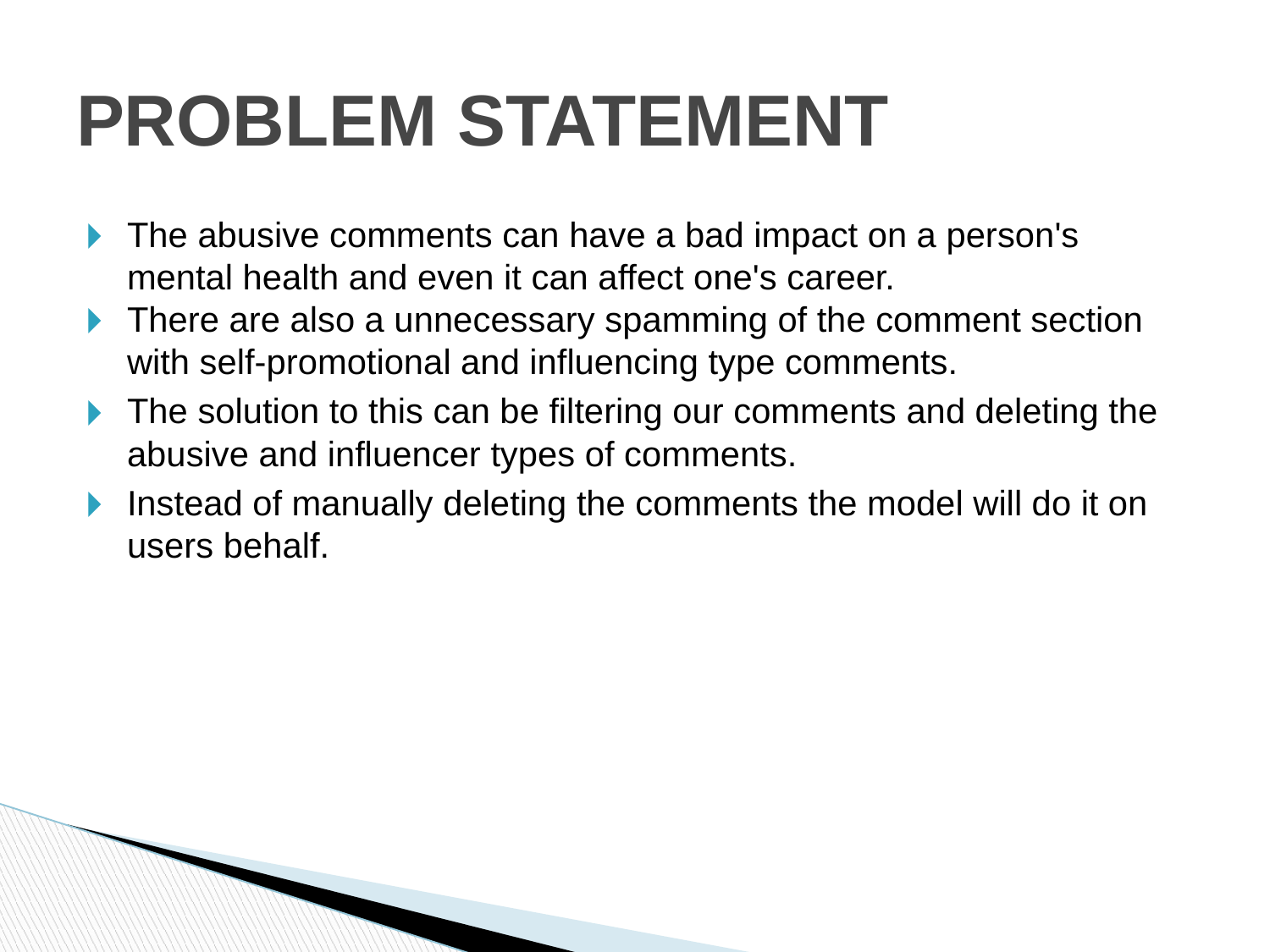

# PROBLEM STATEMENT
The abusive comments can have a bad impact on a person's mental health and even it can affect one's career.
There are also a unnecessary spamming of the comment section with self-promotional and influencing type comments.
The solution to this can be filtering our comments and deleting the abusive and influencer types of comments.
Instead of manually deleting the comments the model will do it on users behalf.